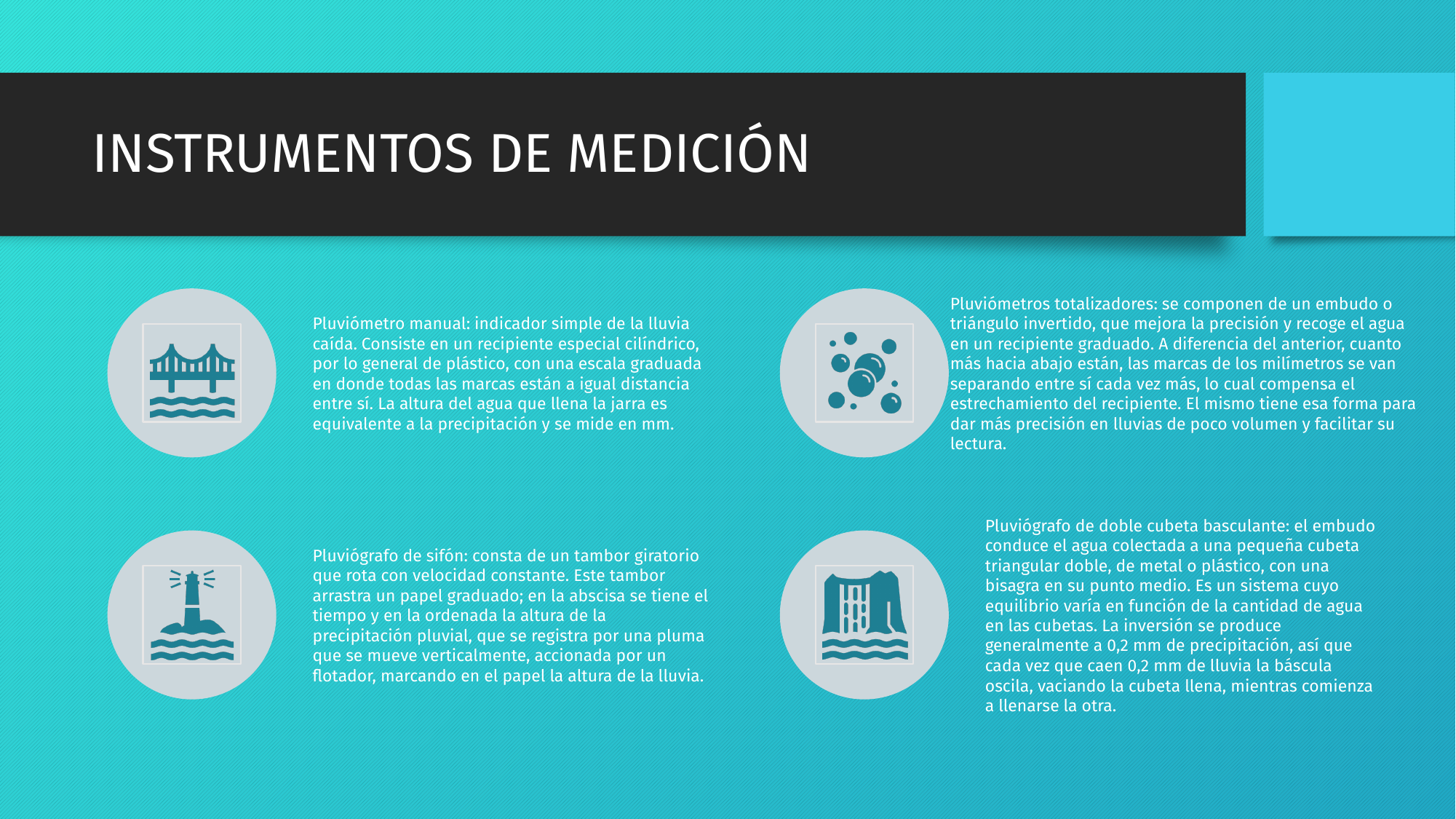

# INSTRUMENTOS DE MEDICIÓN
Pluviómetro manual: indicador simple de la lluvia caída. Consiste en un recipiente especial cilíndrico, por lo general de plástico, con una escala graduada en donde todas las marcas están a igual distancia entre sí. La altura del agua que llena la jarra es equivalente a la precipitación y se mide en mm.
Pluviómetros totalizadores: se componen de un embudo o triángulo invertido, que mejora la precisión y recoge el agua en un recipiente graduado. A diferencia del anterior, cuanto más hacia abajo están, las marcas de los milímetros se van separando entre sí cada vez más, lo cual compensa el estrechamiento del recipiente. El mismo tiene esa forma para dar más precisión en lluvias de poco volumen y facilitar su lectura.
Pluviógrafo de sifón: consta de un tambor giratorio que rota con velocidad constante. Este tambor arrastra un papel graduado; en la abscisa se tiene el tiempo y en la ordenada la altura de la precipitación pluvial, que se registra por una pluma que se mueve verticalmente, accionada por un flotador, marcando en el papel la altura de la lluvia.
Pluviógrafo de doble cubeta basculante: el embudo conduce el agua colectada a una pequeña cubeta triangular doble, de metal o plástico, con una bisagra en su punto medio. Es un sistema cuyo equilibrio varía en función de la cantidad de agua en las cubetas. La inversión se produce generalmente a 0,2 mm de precipitación, así que cada vez que caen 0,2 mm de lluvia la báscula oscila, vaciando la cubeta llena, mientras comienza a llenarse la otra.